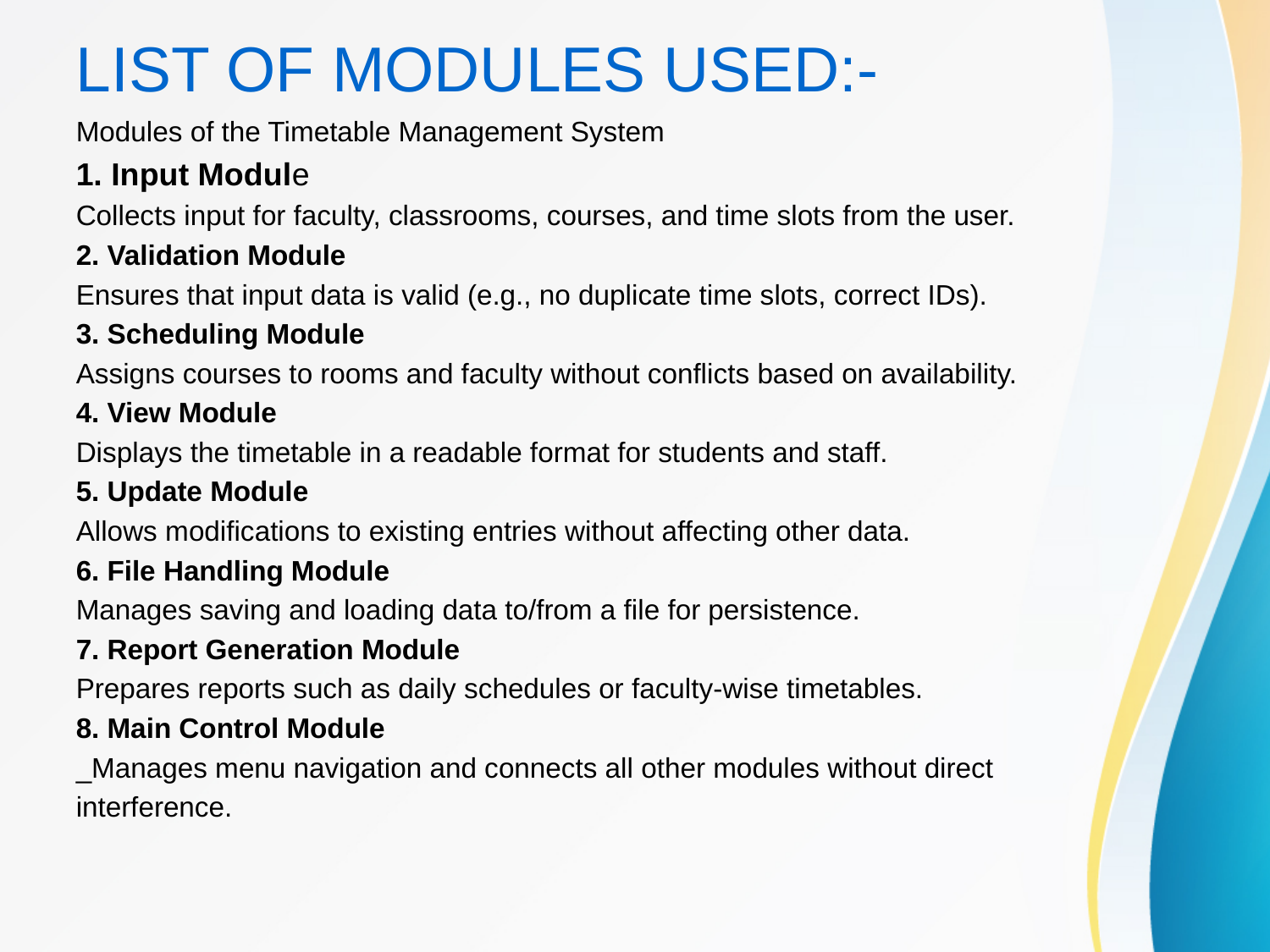

# LIST OF MODULES USED:-
Modules of the Timetable Management System
1. Input Module
Collects input for faculty, classrooms, courses, and time slots from the user.
2. Validation Module
Ensures that input data is valid (e.g., no duplicate time slots, correct IDs).
3. Scheduling Module
Assigns courses to rooms and faculty without conflicts based on availability.
4. View Module
Displays the timetable in a readable format for students and staff.
5. Update Module
Allows modifications to existing entries without affecting other data.
6. File Handling Module
Manages saving and loading data to/from a file for persistence.
7. Report Generation Module
Prepares reports such as daily schedules or faculty-wise timetables.
8. Main Control Module
_Manages menu navigation and connects all other modules without direct
interference.

4